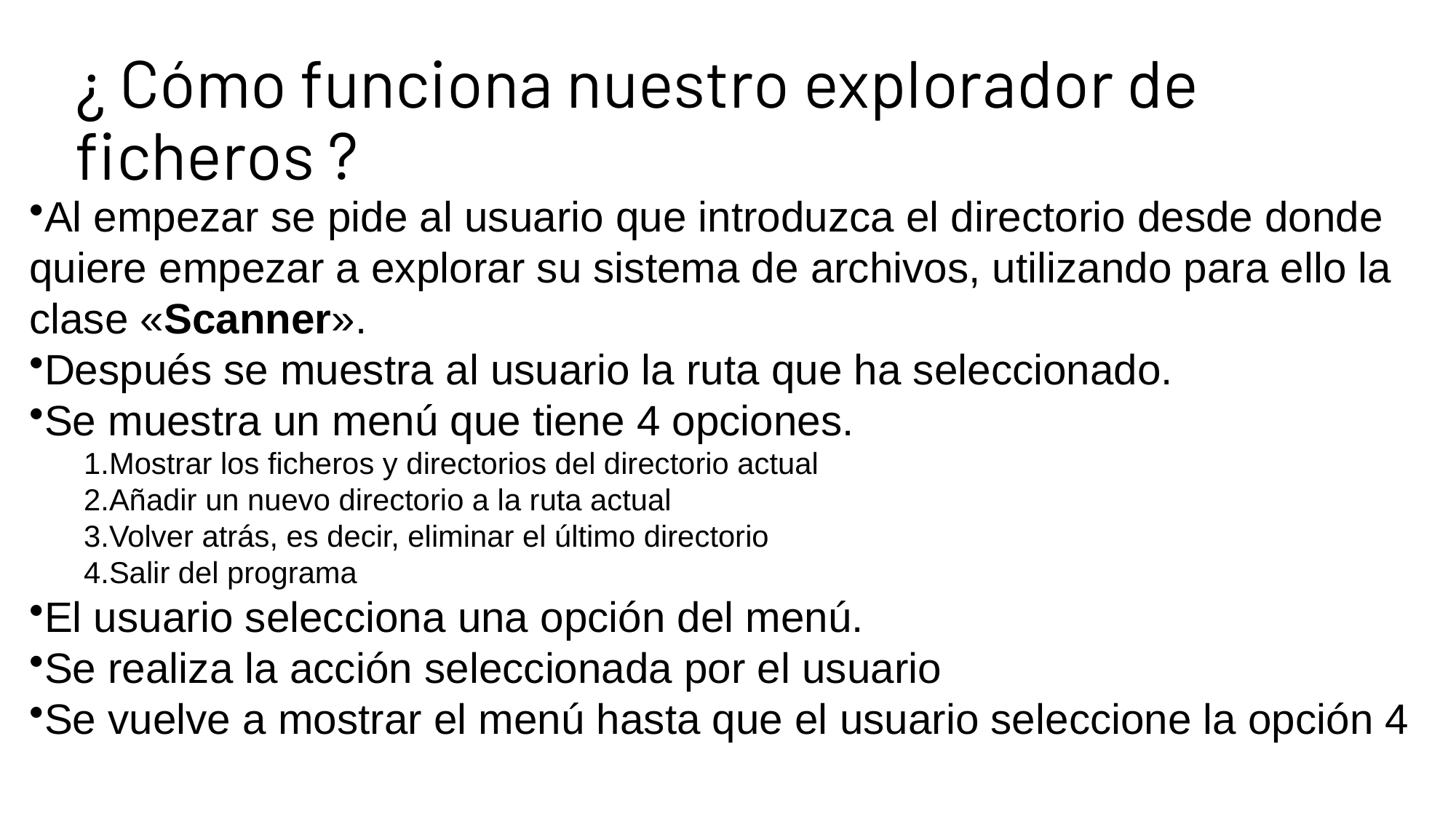

# ¿ Cómo funciona nuestro explorador de ficheros ?
Al empezar se pide al usuario que introduzca el directorio desde donde quiere empezar a explorar su sistema de archivos, utilizando para ello la clase «Scanner».
Después se muestra al usuario la ruta que ha seleccionado.
Se muestra un menú que tiene 4 opciones.
Mostrar los ficheros y directorios del directorio actual
Añadir un nuevo directorio a la ruta actual
Volver atrás, es decir, eliminar el último directorio
Salir del programa
El usuario selecciona una opción del menú.
Se realiza la acción seleccionada por el usuario
Se vuelve a mostrar el menú hasta que el usuario seleccione la opción 4